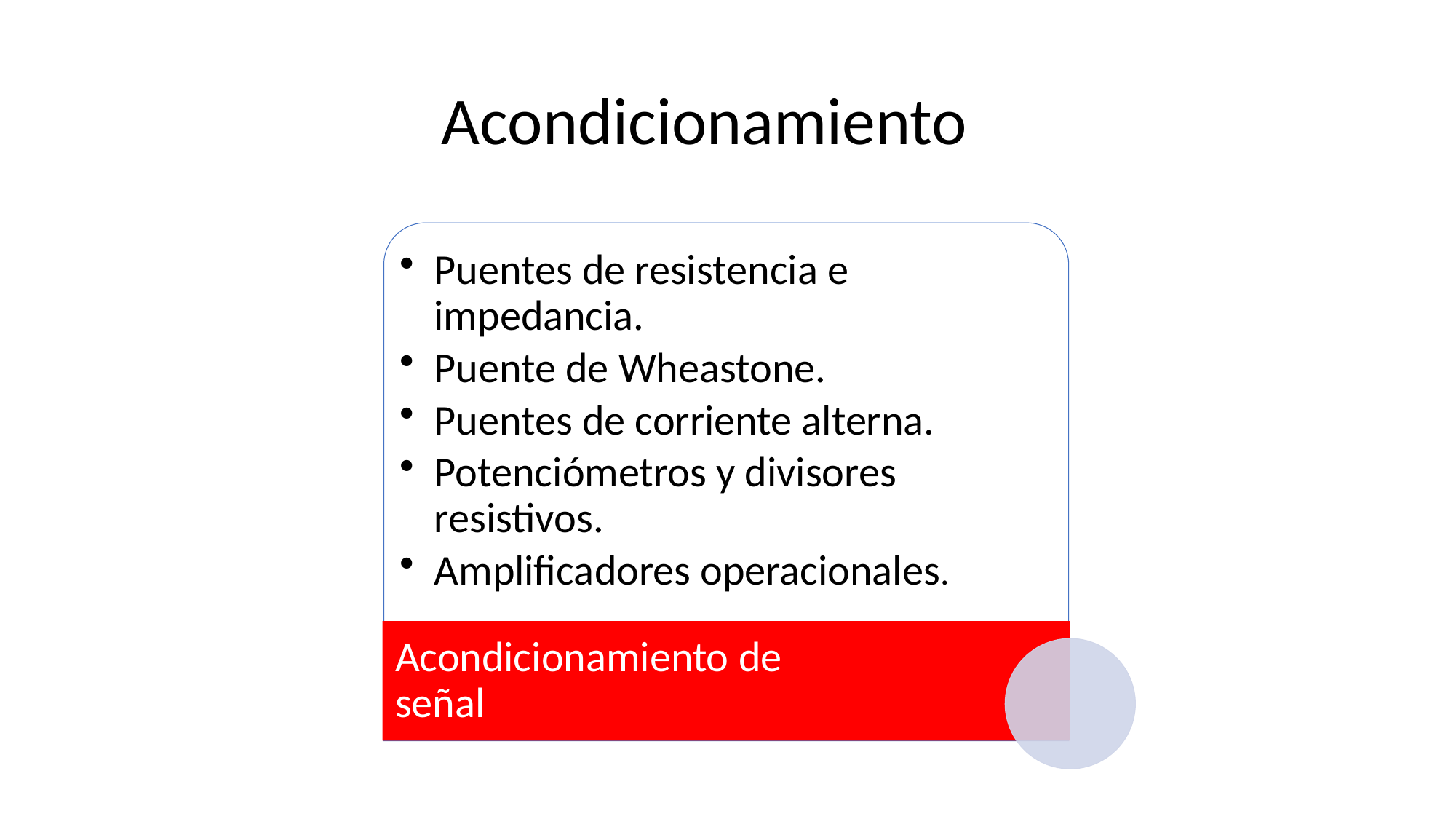

# Acondicionamiento
Puentes de resistencia e impedancia.
Puente de Wheastone.
Puentes de corriente alterna.
Potenciómetros y divisores resistivos.
Amplificadores operacionales.
Acondicionamiento de señal